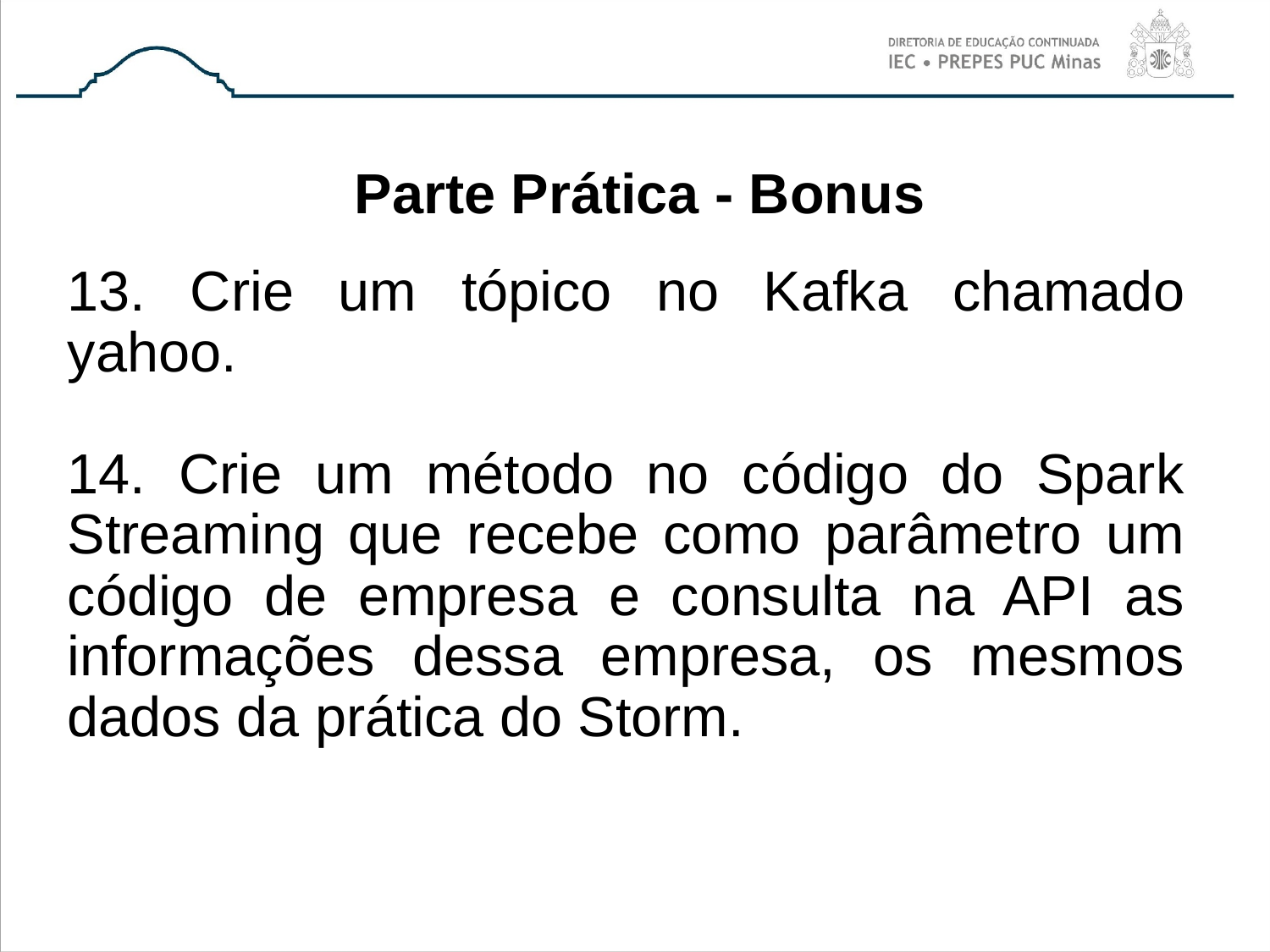

# Parte Prática - Bonus
13. Crie um tópico no Kafka chamado yahoo.

14. Crie um método no código do Spark Streaming que recebe como parâmetro um código de empresa e consulta na API as informações dessa empresa, os mesmos dados da prática do Storm.